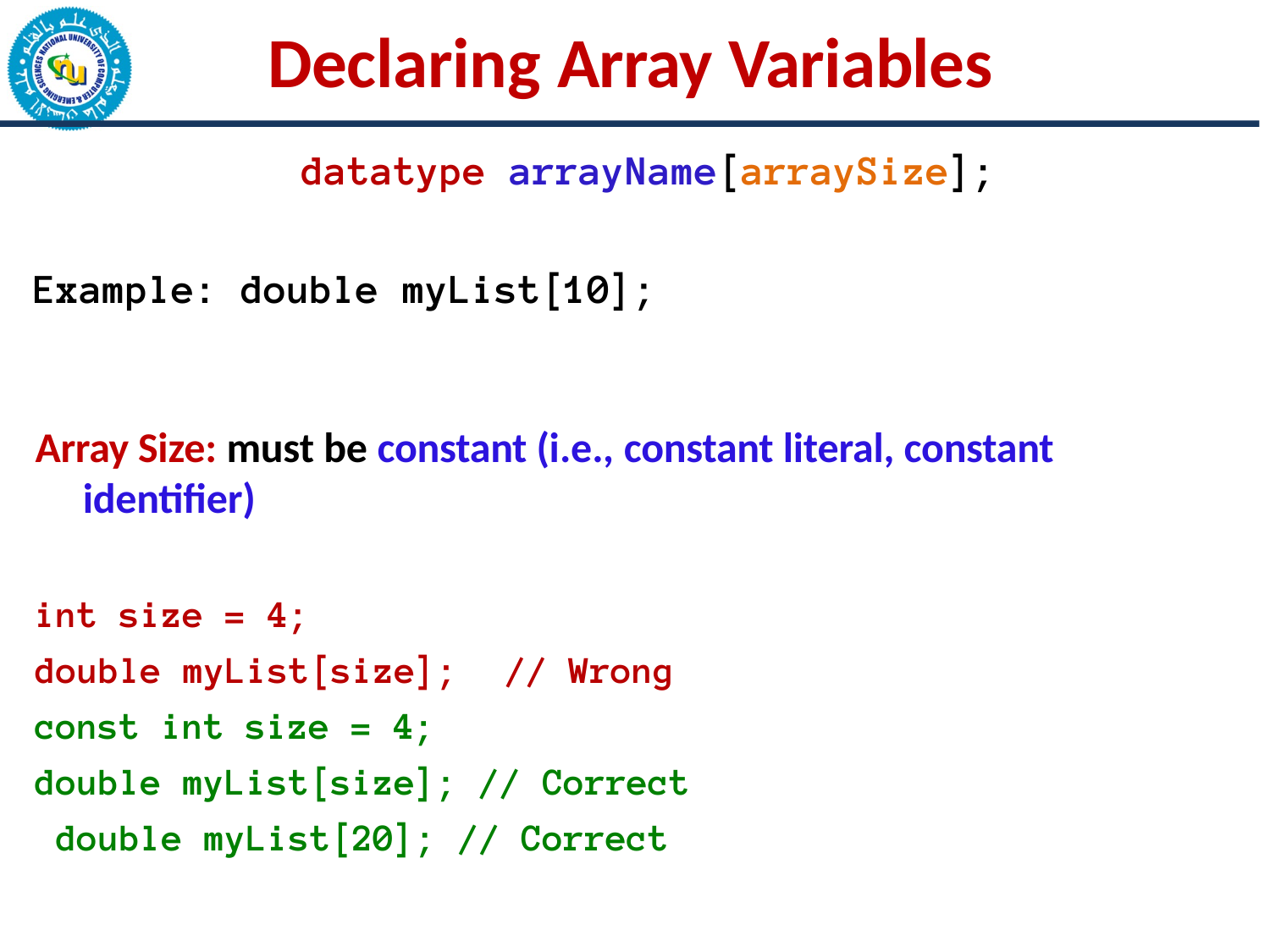

# Declaring Array Variables

datatype arrayName[arraySize];

Example: double myList[10];

Array Size: must be constant (i.e., constant literal, constant  identifier)
int size = 4;
double myList[size];
const int size = 4;
// Wrong
double myList[size]; // Correct  double myList[20]; // Correct